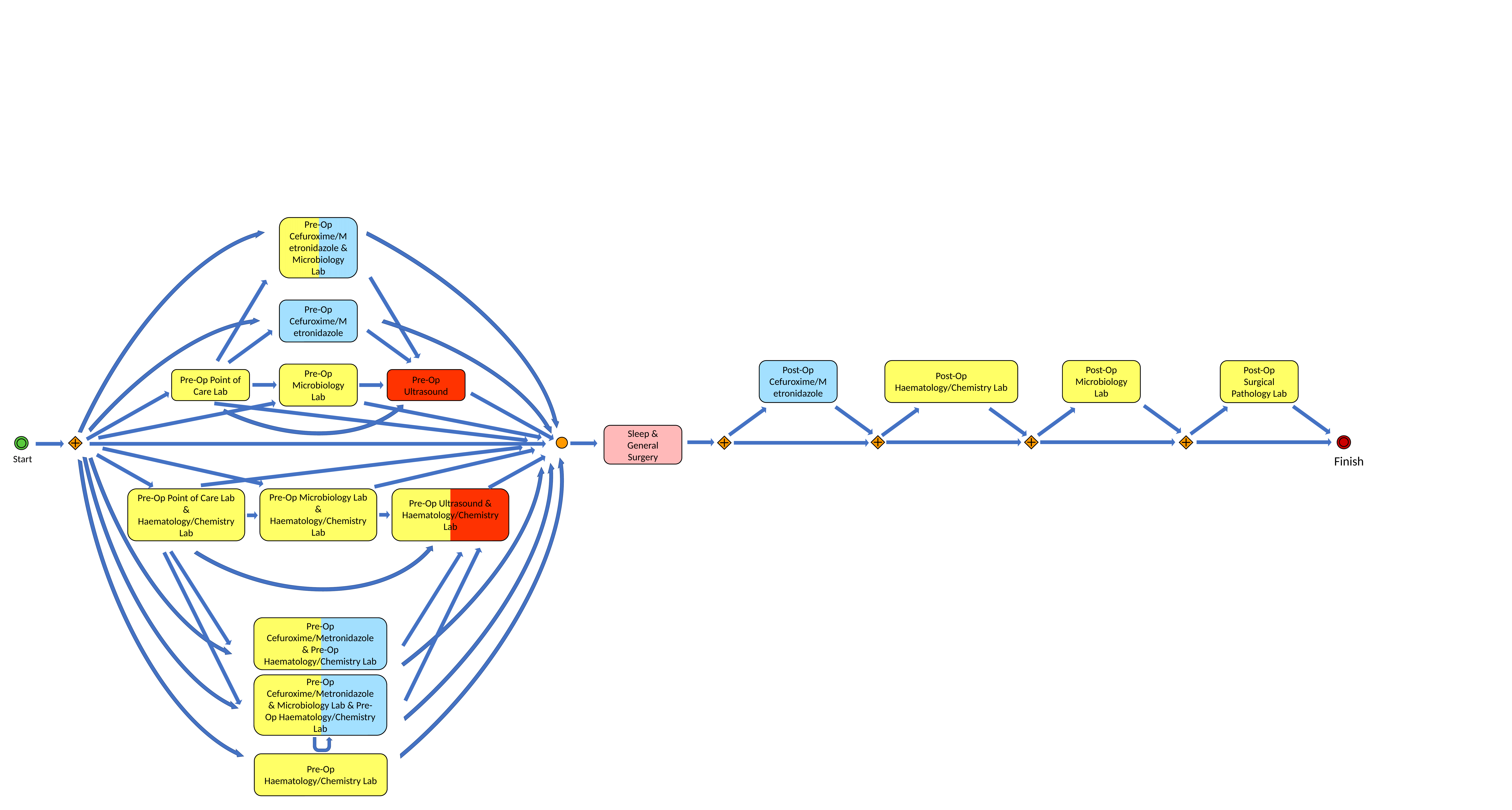

Pre-Op Cefuroxime/Metronidazole & Microbiology Lab

Pre-Op Cefuroxime/Metronidazole

Post-Op Cefuroxime/Metronidazole

Post-Op Haematology/Chemistry Lab

Post-Op Microbiology Lab

Post-Op Surgical Pathology Lab

Pre-Op Microbiology Lab

Pre-Op Point of Care Lab

Pre-Op Ultrasound

Sleep & General Surgery

Finish

Start

Pre-Op Ultrasound & Haematology/Chemistry Lab

Pre-Op Point of Care Lab & Haematology/Chemistry Lab

Pre-Op Microbiology Lab & Haematology/Chemistry Lab

Pre-Op Cefuroxime/Metronidazole & Pre-Op Haematology/Chemistry Lab

Pre-Op Cefuroxime/Metronidazole & Microbiology Lab & Pre-Op Haematology/Chemistry Lab

Pre-Op Haematology/Chemistry Lab